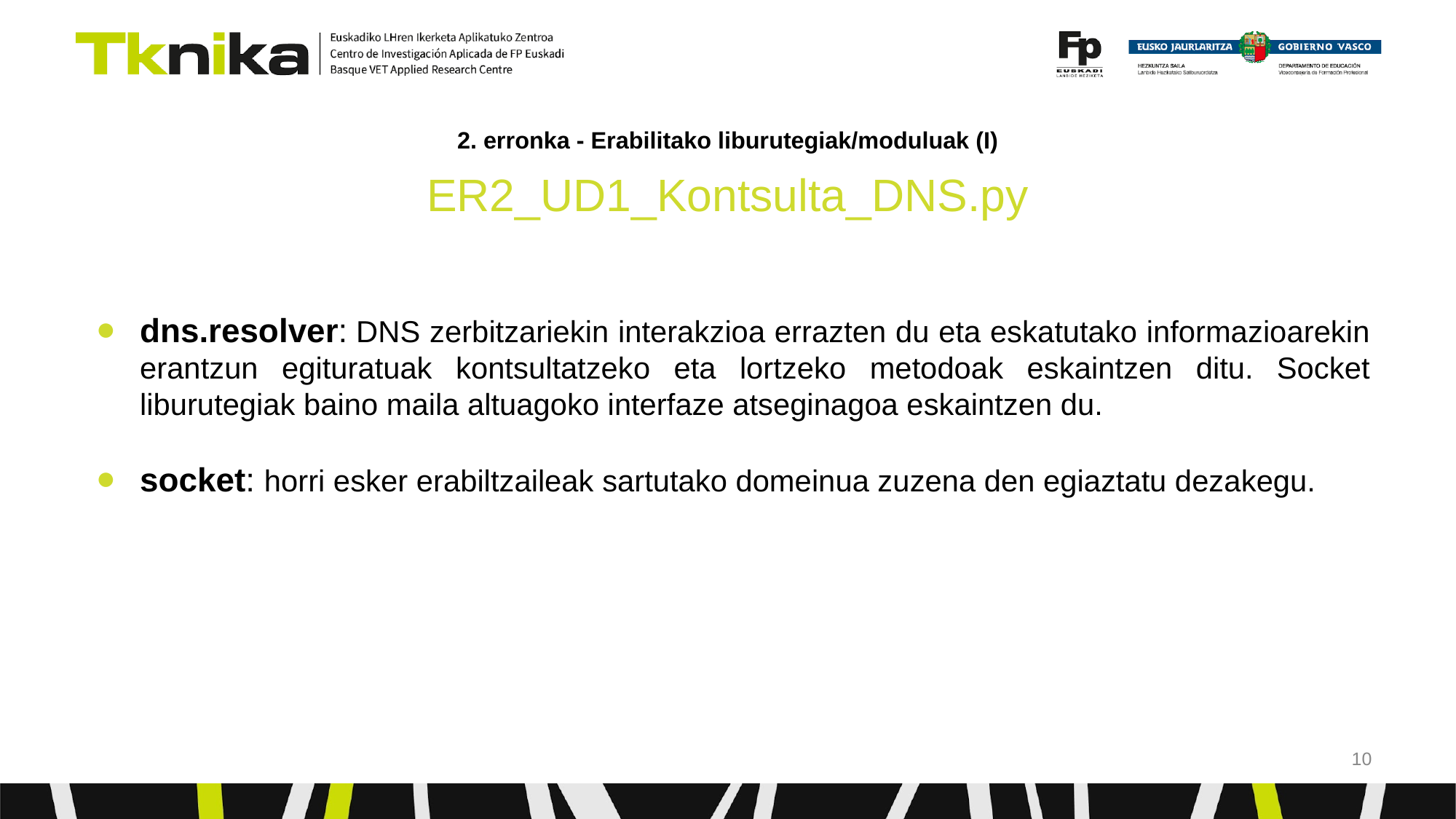

# 2. erronka - Erabilitako liburutegiak/moduluak (I)

ER2_UD1_Kontsulta_DNS.py

dns.resolver: DNS zerbitzariekin interakzioa errazten du eta eskatutako informazioarekin erantzun egituratuak kontsultatzeko eta lortzeko metodoak eskaintzen ditu. Socket liburutegiak baino maila altuagoko interfaze atseginagoa eskaintzen du.

socket: horri esker erabiltzaileak sartutako domeinua zuzena den egiaztatu dezakegu.

10